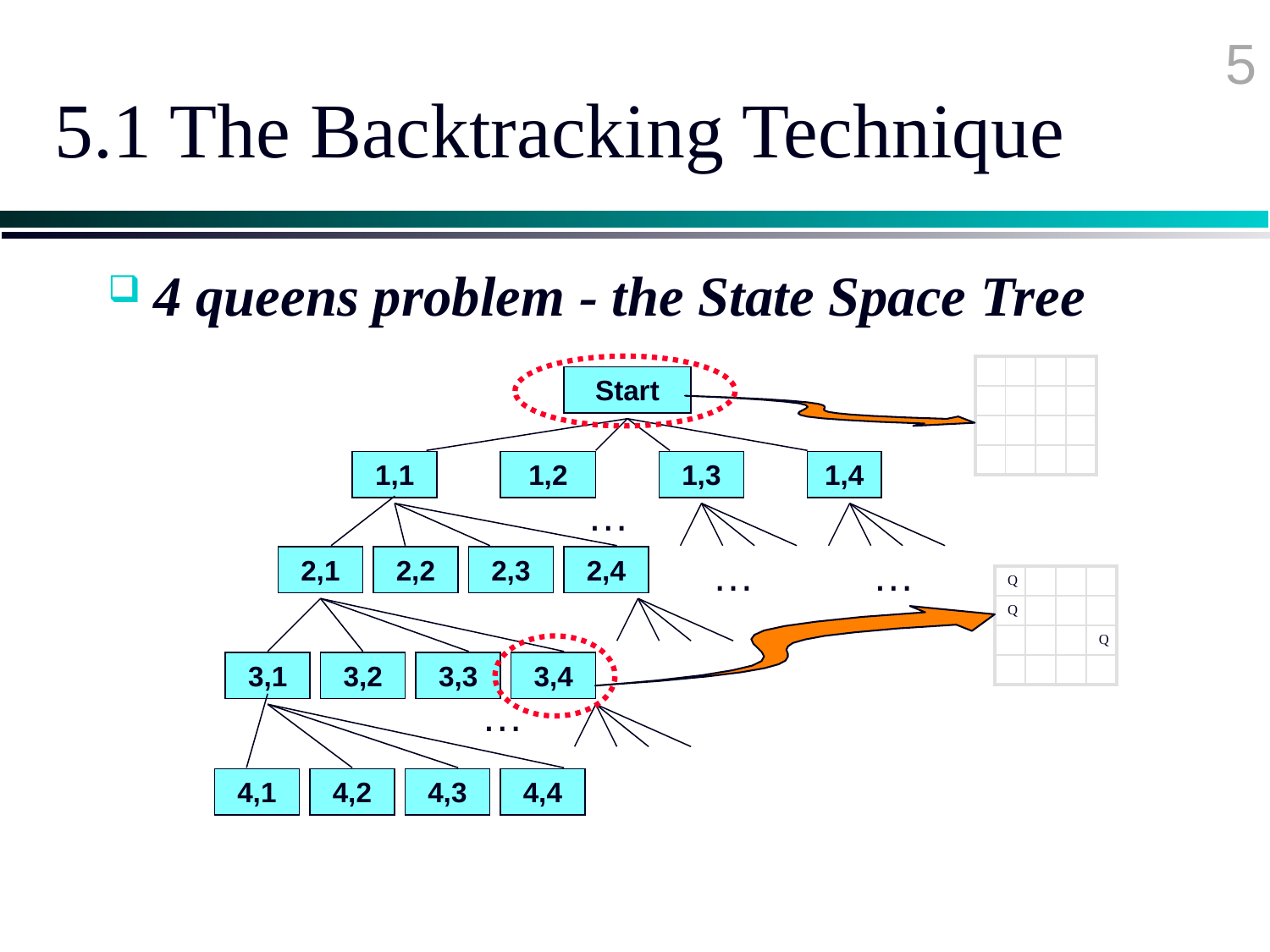

5
# 5.1 The Backtracking Technique
 4 queens problem - the State Space Tree

|  |  |  |  |
| --- | --- | --- | --- |
|  |  |  |  |
|  |  |  |  |
|  |  |  |  |
Start

1,1
1,2
1,3
1,4
…

…
…
2,1
2,2
2,3
2,4

3,1
3,2
3,3
3,4
…

4,1
4,2
4,3
4,4

| Q |  |  |  |
| --- | --- | --- | --- |
| Q |  |  |  |
|  |  |  | Q |
|  |  |  |  |